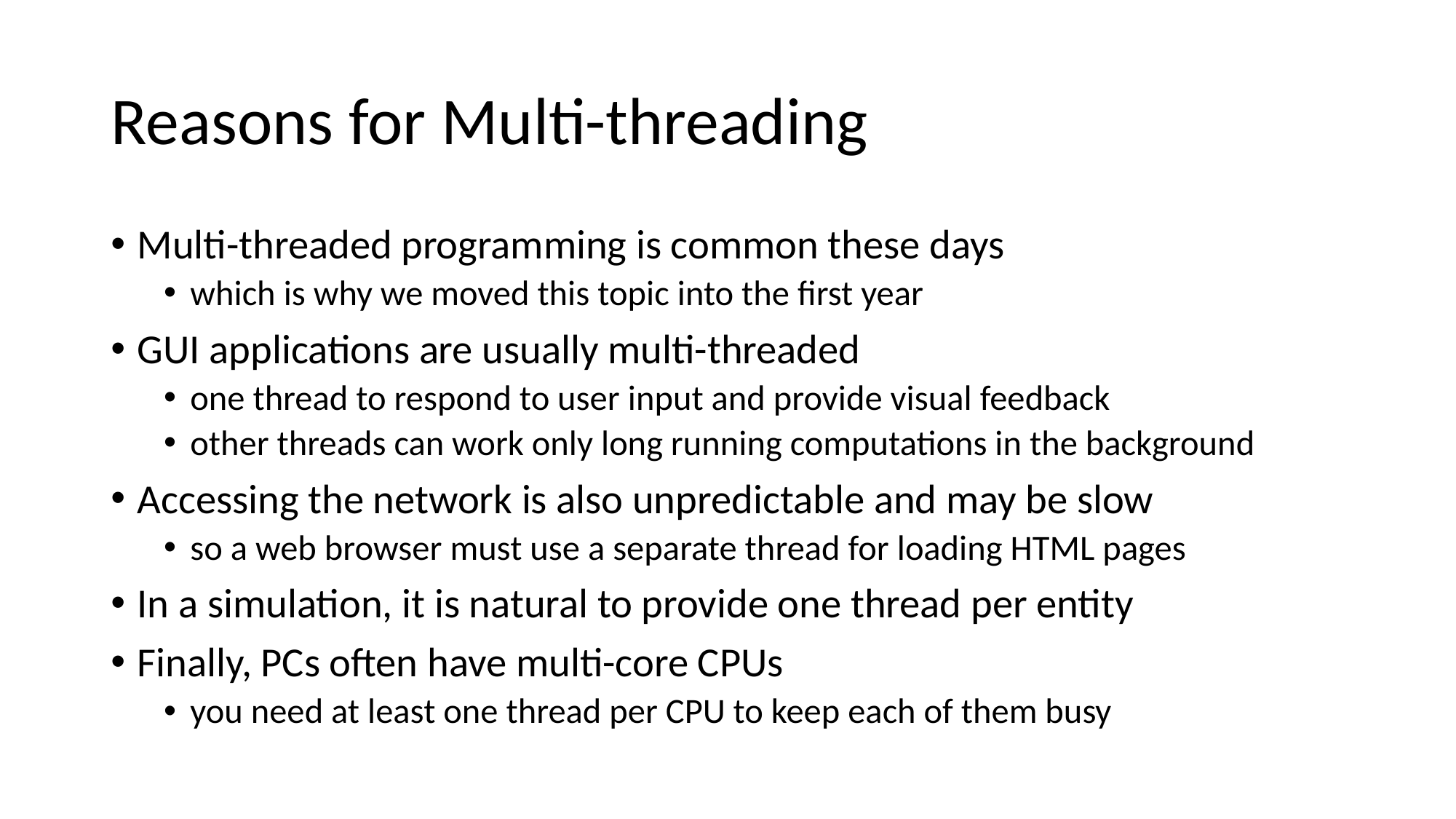

# Reasons for Multi-threading
Multi-threaded programming is common these days
which is why we moved this topic into the first year
GUI applications are usually multi-threaded
one thread to respond to user input and provide visual feedback
other threads can work only long running computations in the background
Accessing the network is also unpredictable and may be slow
so a web browser must use a separate thread for loading HTML pages
In a simulation, it is natural to provide one thread per entity
Finally, PCs often have multi-core CPUs
you need at least one thread per CPU to keep each of them busy